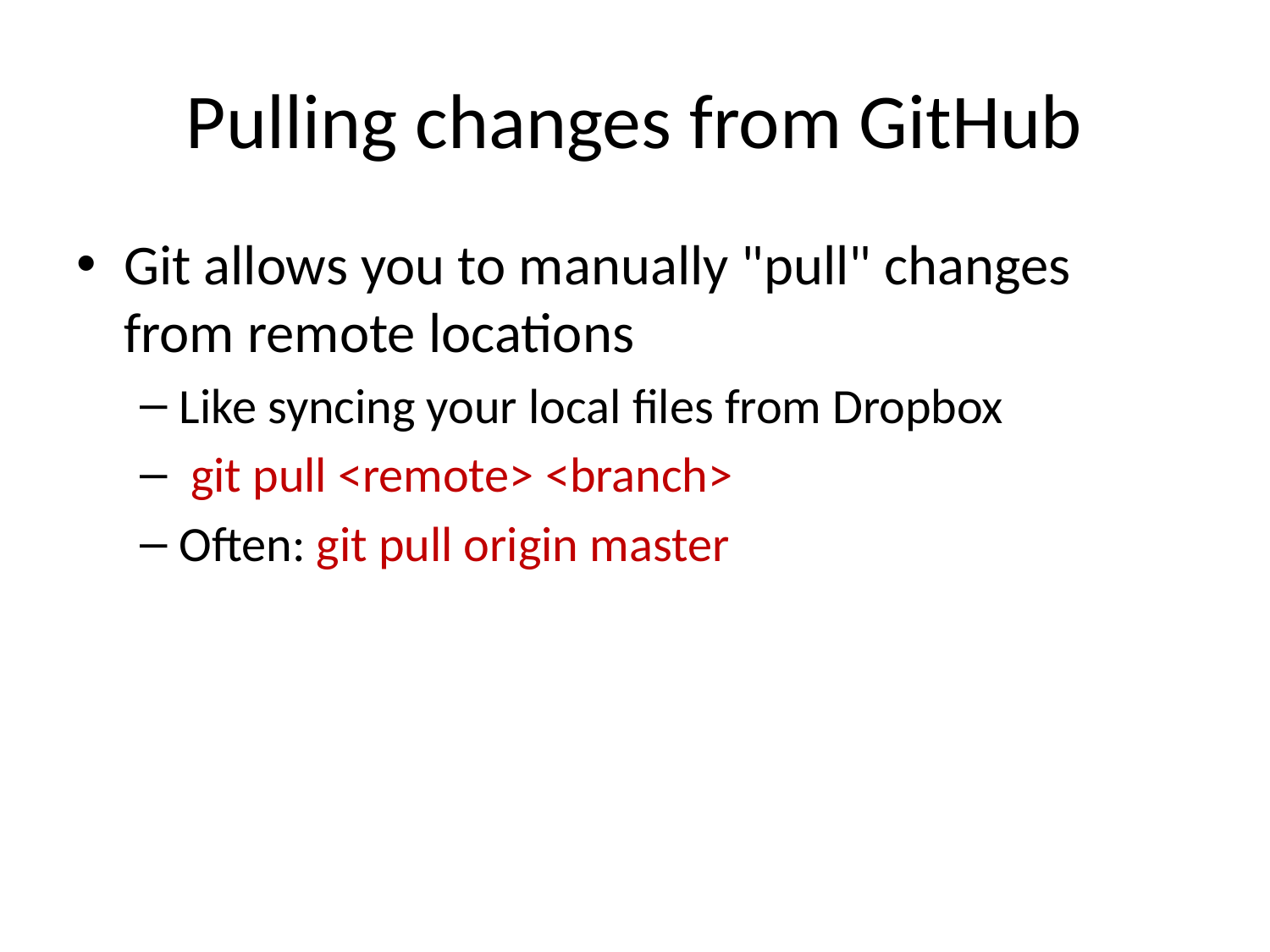

# Pulling changes from GitHub
Git allows you to manually "pull" changes from remote locations
Like syncing your local files from Dropbox
 git pull <remote> <branch>
Often: git pull origin master